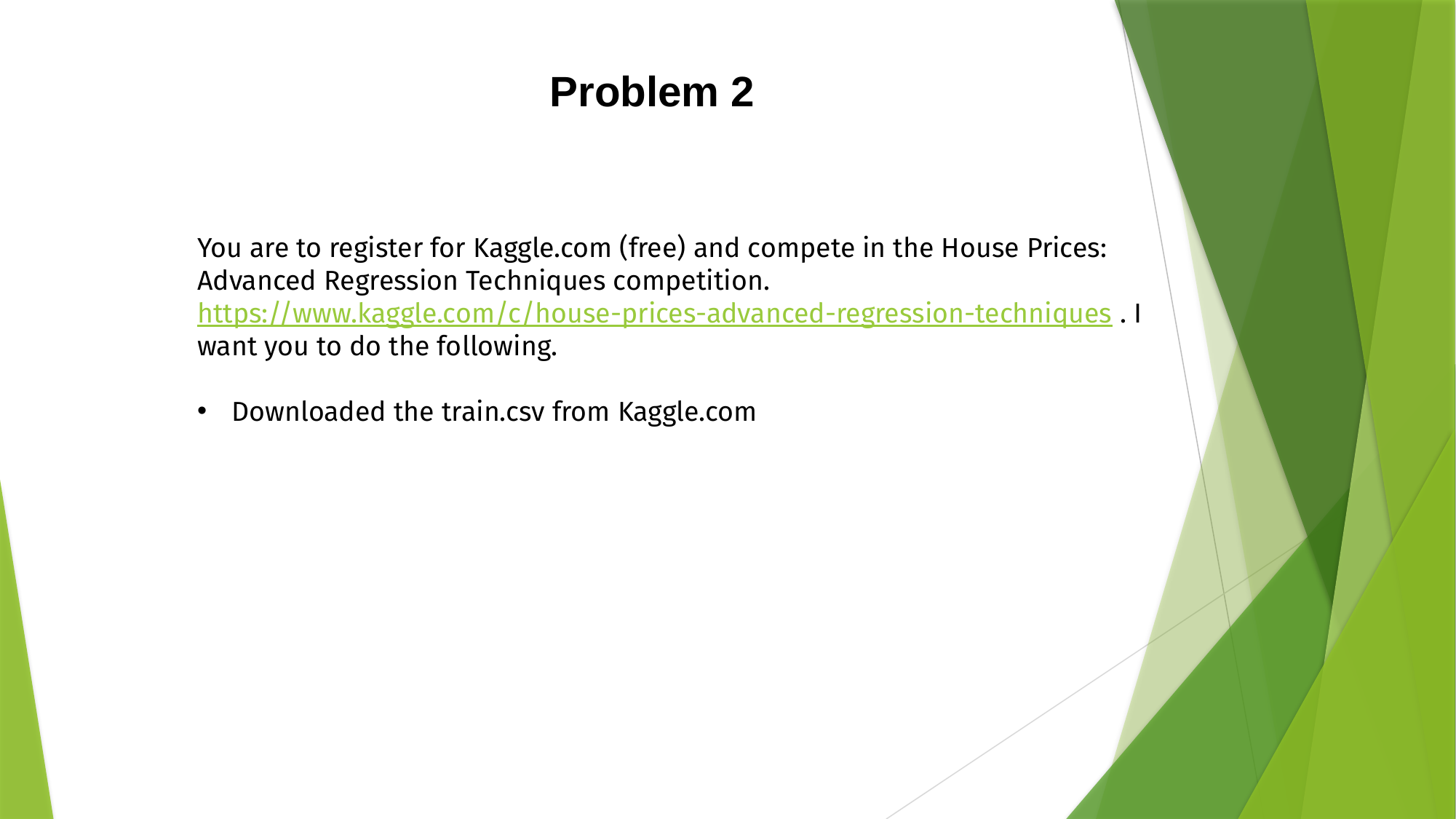

Problem 2
You are to register for Kaggle.com (free) and compete in the House Prices: Advanced Regression Techniques competition. https://www.kaggle.com/c/house-prices-advanced-regression-techniques . I want you to do the following.

Downloaded the train.csv from Kaggle.com